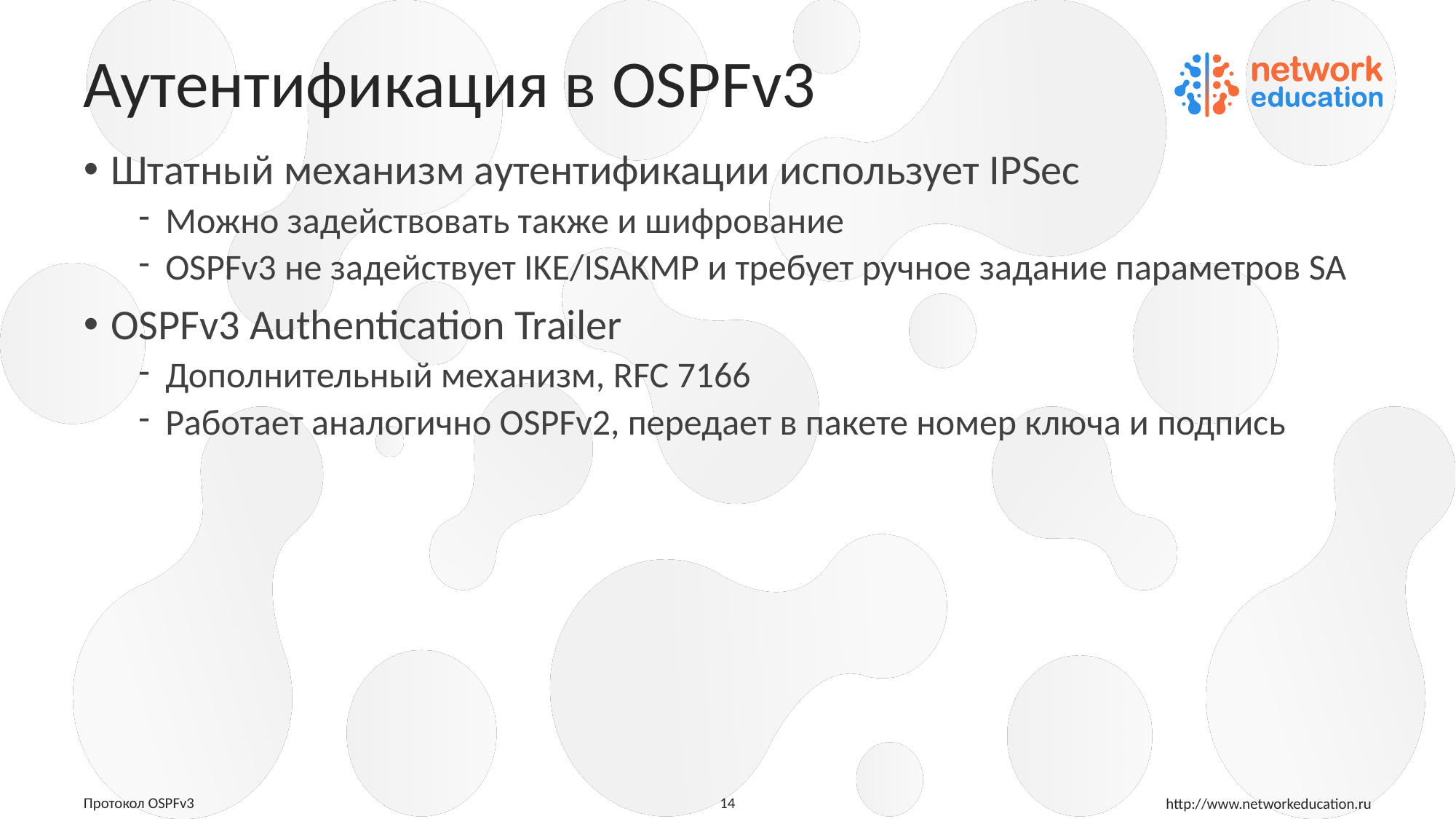

# Аутентификация в OSPFv3
Штатный механизм аутентификации использует IPSec
Можно задействовать также и шифрование
OSPFv3 не задействует IKE/ISAKMP и требует ручное задание параметров SA
OSPFv3 Authentication Trailer
Дополнительный механизм, RFC 7166
Работает аналогично OSPFv2, передает в пакете номер ключа и подпись
14
Протокол OSPFv3